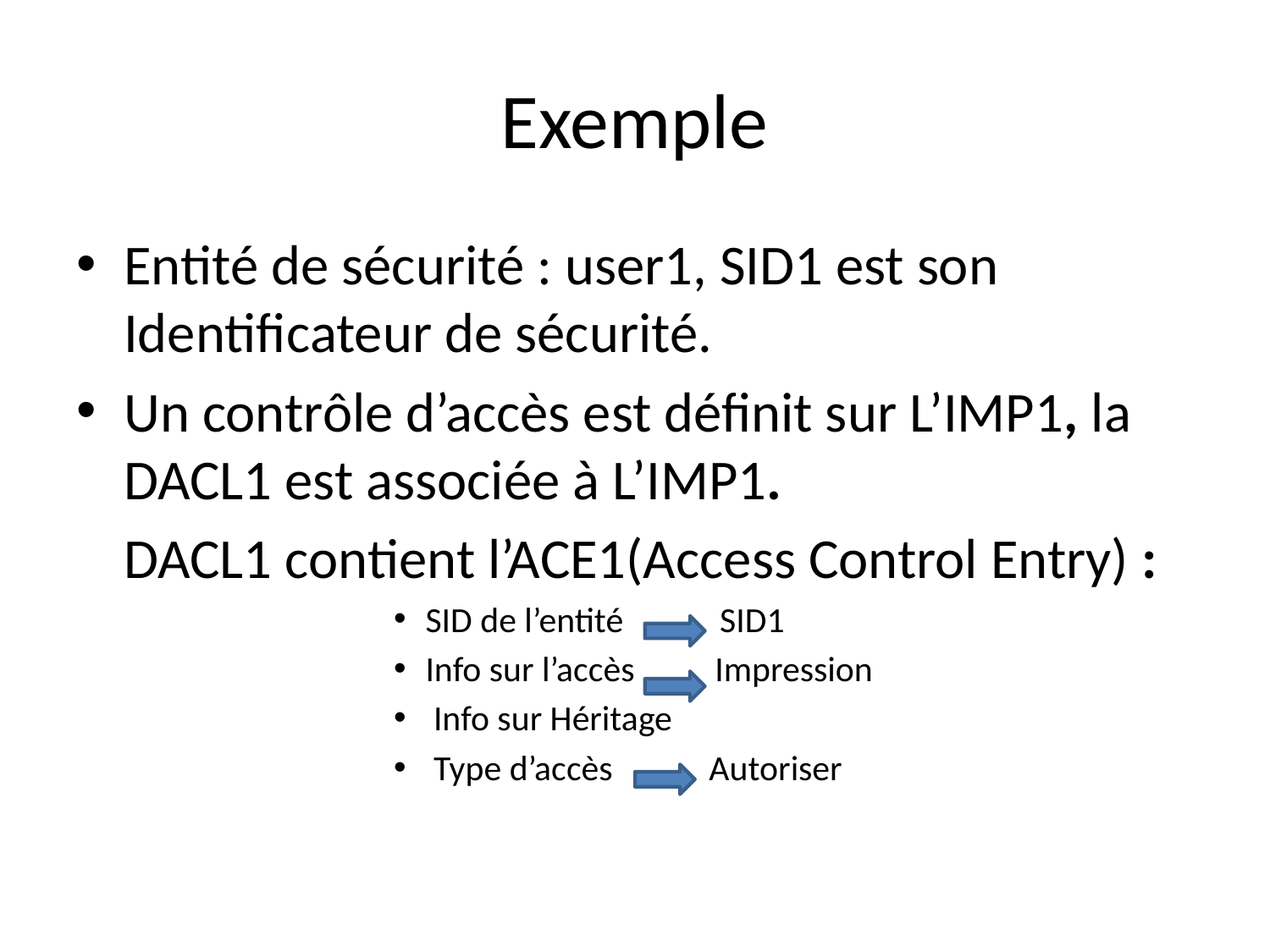

# Exemple
Entité de sécurité : user1, SID1 est son Identificateur de sécurité.
Un contrôle d’accès est définit sur L’IMP1, la DACL1 est associée à L’IMP1.
	DACL1 contient l’ACE1(Access Control Entry) :
SID de l’entité            SID1
Info sur l’accès          Impression
 Info sur Héritage
 Type d’accès            Autoriser